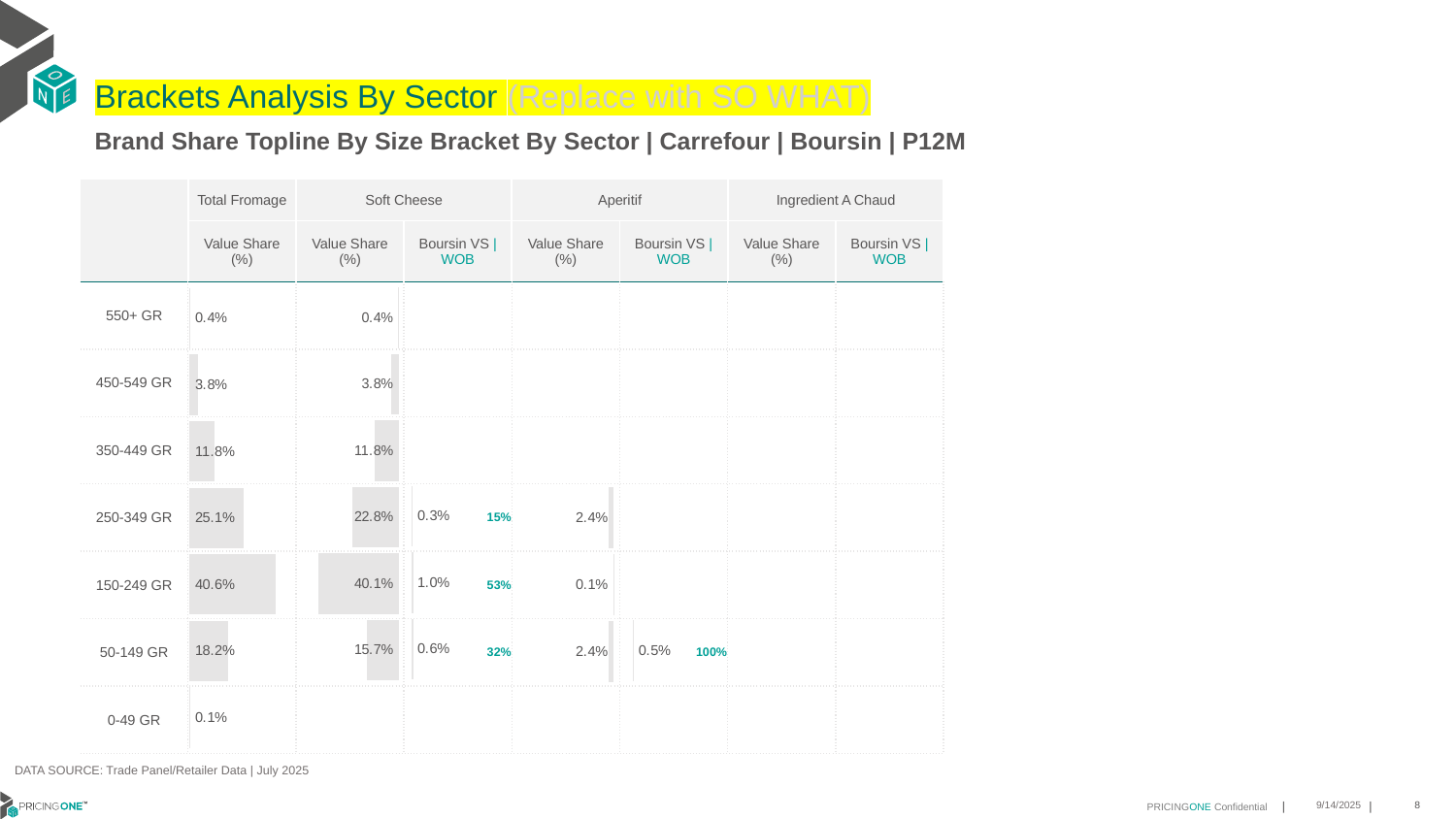

# Brackets Analysis By Sector (Replace with SO WHAT)
Brand Share Topline By Size Bracket By Sector | Carrefour | Boursin | P12M
|  | Total Fromage | Soft Cheese |  | Aperitif |  | Ingredient A Chaud |  |
| --- | --- | --- | --- | --- | --- | --- | --- |
|  | Value Share (%) | Value Share (%) | Boursin VS | WOB | Value Share (%) | Boursin VS | WOB | Value Share (%) | Boursin VS | WOB |
| 550+ GR |  |  |  |  |  |  |  |
| 450-549 GR |  |  |  |  |  |  |  |
| 350-449 GR |  |  |  |  |  |  |  |
| 250-349 GR |  |  | 15% |  |  |  |  |
| 150-249 GR |  |  | 53% |  |  |  |  |
| 50-149 GR |  |  | 32% |  | 100% |  |  |
| 0-49 GR |  |  |  |  |  |  |  |

### Chart

| Category | Aperitif |
|---|---|
| None | None |

### Chart

| Category | Aperitif |
|---|---|
| None | None |

### Chart

| Category | Soft Cheese |
|---|---|
| None | None |

### Chart

| Category | Ingredient A Chaud |
|---|---|
| None | None |

### Chart

| Category | Soft Cheese |
|---|---|
| None | 0.004140672620921179 |

### Chart

| Category | Ingredient A Chaud |
|---|---|
| None | None |

### Chart

| Category | Total Fromage |
|---|---|
| None | 0.004140672620921179 |
DATA SOURCE: Trade Panel/Retailer Data | July 2025

9/14/2025
8